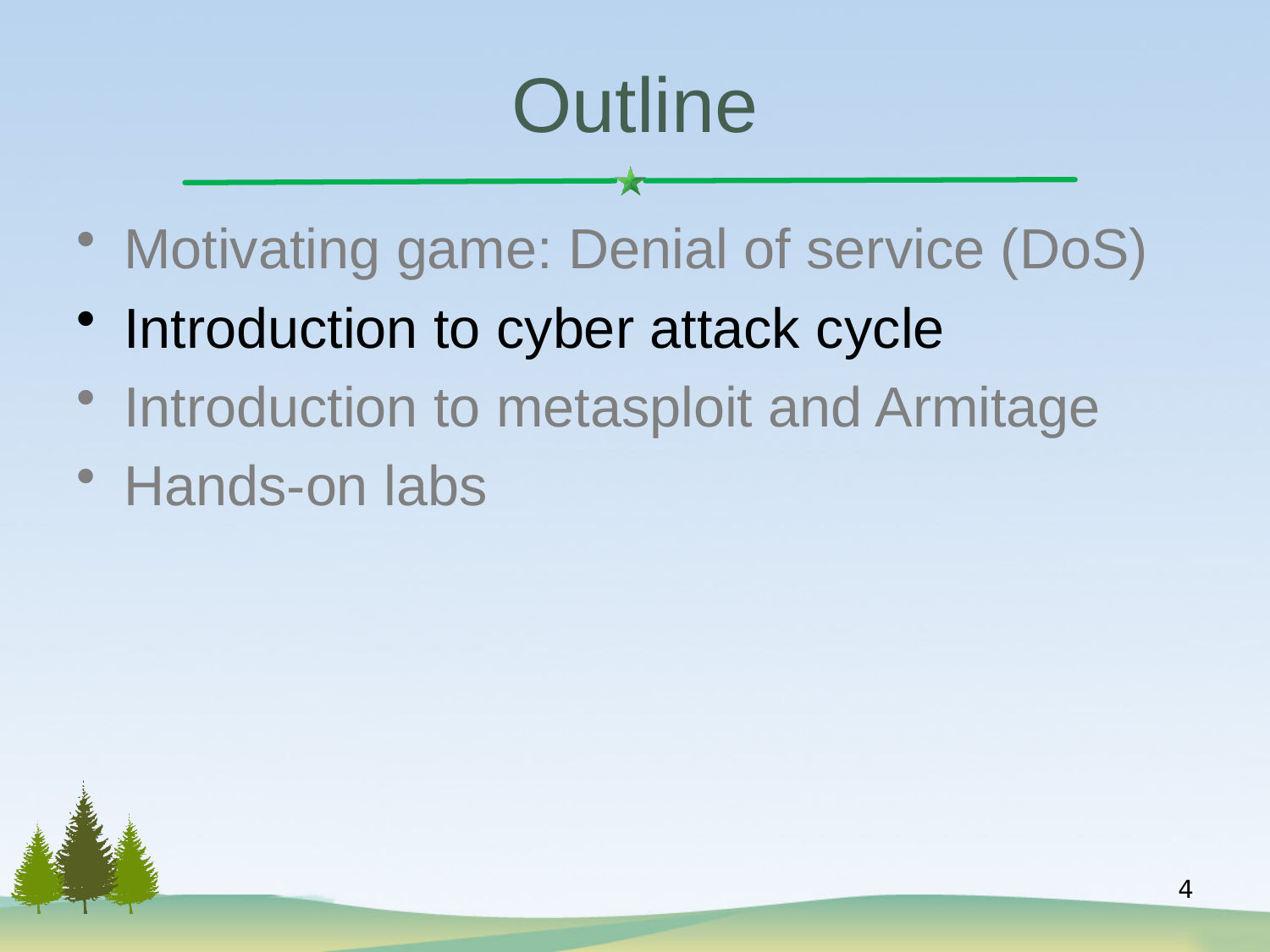

# Outline
Motivating game: Denial of service (DoS)
Introduction to cyber attack cycle
Introduction to metasploit and Armitage
Hands-on labs
4